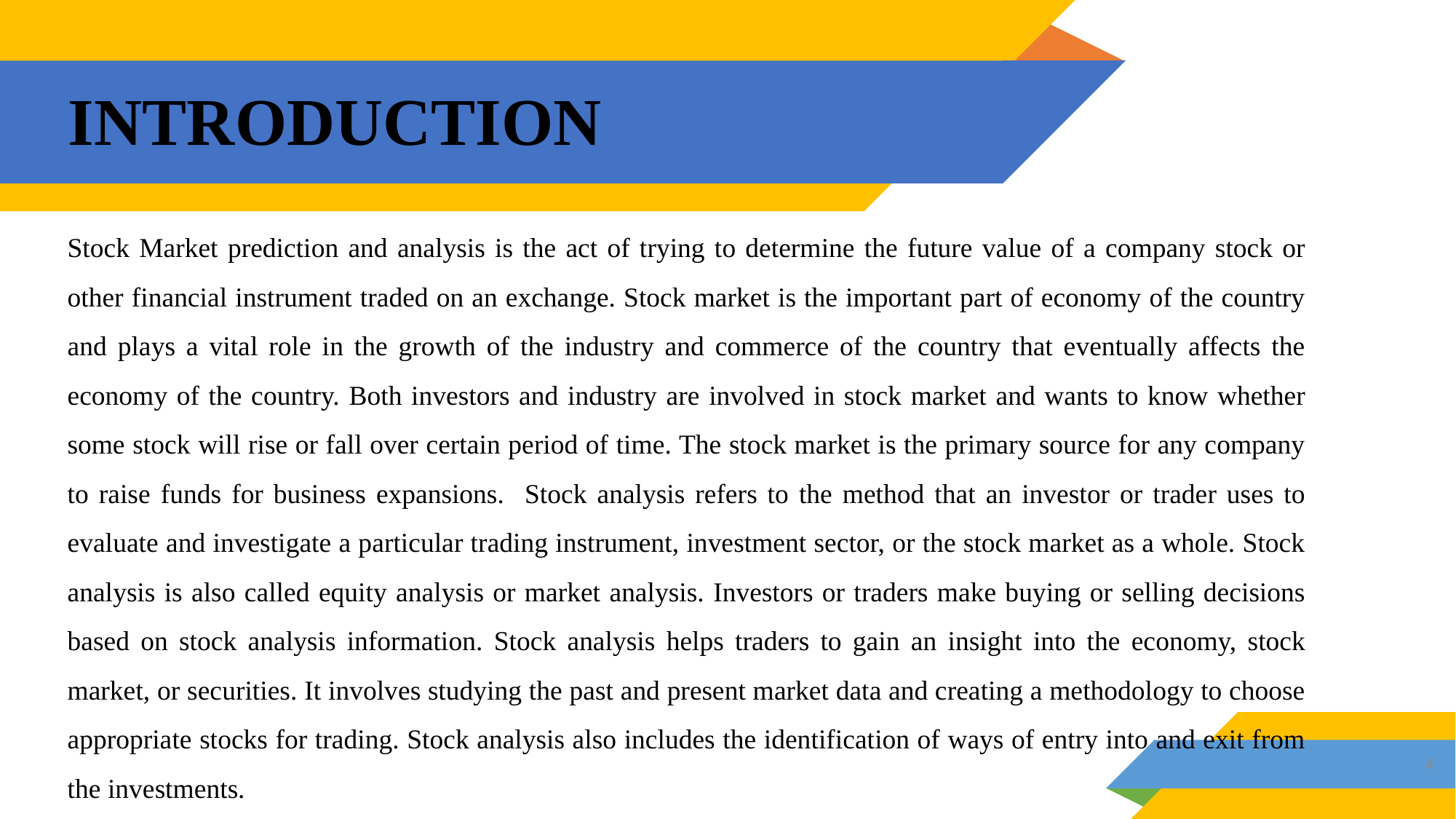

# INTRODUCTION
Stock Market prediction and analysis is the act of trying to determine the future value of a company stock or other financial instrument traded on an exchange. Stock market is the important part of economy of the country and plays a vital role in the growth of the industry and commerce of the country that eventually affects the economy of the country. Both investors and industry are involved in stock market and wants to know whether some stock will rise or fall over certain period of time. The stock market is the primary source for any company to raise funds for business expansions.  Stock analysis refers to the method that an investor or trader uses to evaluate and investigate a particular trading instrument, investment sector, or the stock market as a whole. Stock analysis is also called equity analysis or market analysis. Investors or traders make buying or selling decisions based on stock analysis information. Stock analysis helps traders to gain an insight into the economy, stock market, or securities. It involves studying the past and present market data and creating a methodology to choose appropriate stocks for trading. Stock analysis also includes the identification of ways of entry into and exit from the investments.

4